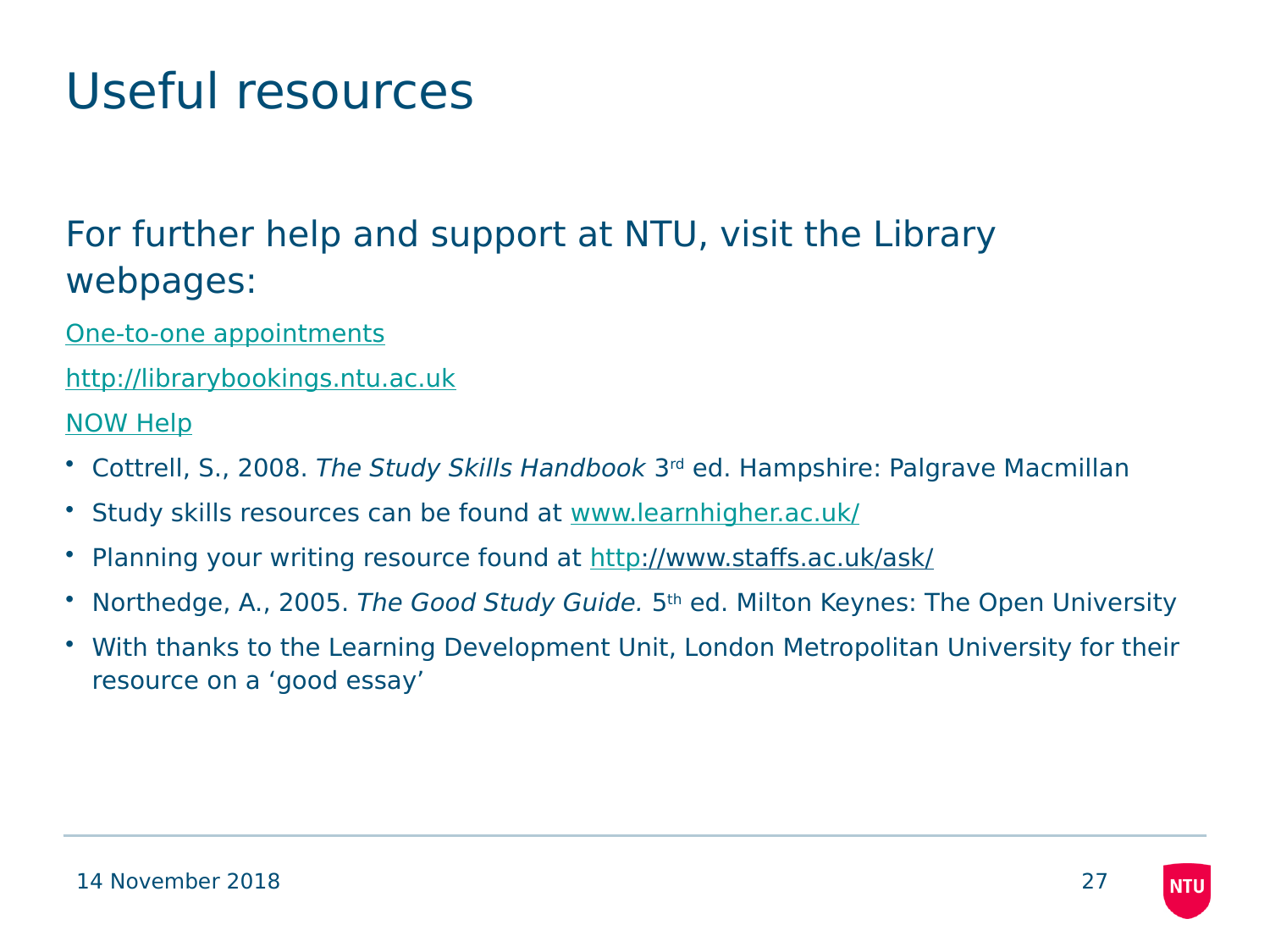

# Useful resources
For further help and support at NTU, visit the Library webpages:
One-to-one appointments
http://librarybookings.ntu.ac.uk
NOW Help
Cottrell, S., 2008. The Study Skills Handbook 3rd ed. Hampshire: Palgrave Macmillan
Study skills resources can be found at www.learnhigher.ac.uk/
Planning your writing resource found at http://www.staffs.ac.uk/ask/
Northedge, A., 2005. The Good Study Guide. 5th ed. Milton Keynes: The Open University
With thanks to the Learning Development Unit, London Metropolitan University for their resource on a ‘good essay’
14 November 2018
27